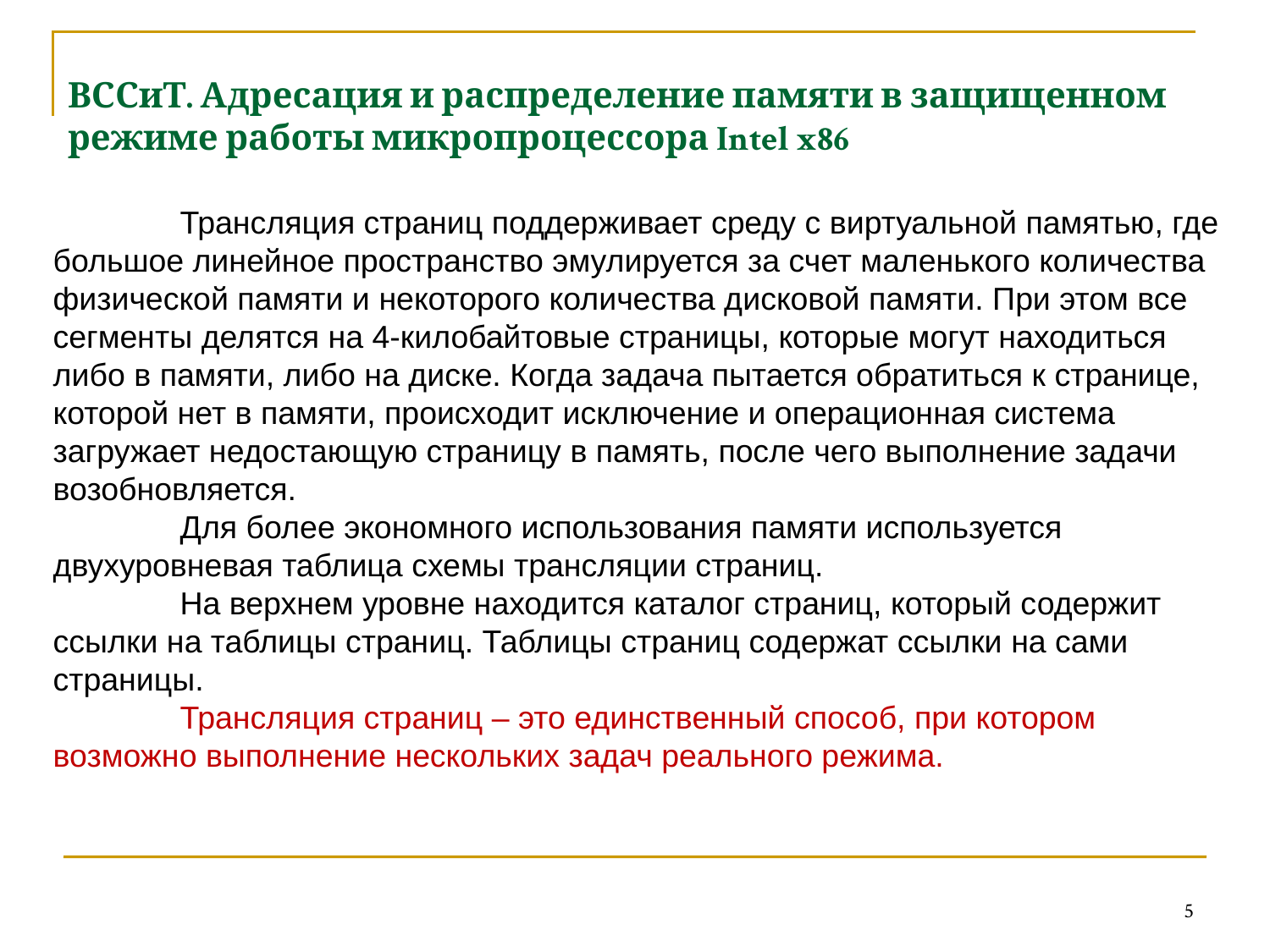

# ВССиТ. Адресация и распределение памяти в защищенном режиме работы микропроцессора Intel x86
	Трансляция страниц поддерживает среду с виртуальной памятью, где большое линейное пространство эмулируется за счет маленького количества физической памяти и некоторого количества дисковой памяти. При этом все сегменты делятся на 4-килобайтовые страницы, которые могут находиться либо в памяти, либо на диске. Когда задача пытается обратиться к странице, которой нет в памяти, происходит исключение и операционная система загружает недостающую страницу в память, после чего выполнение задачи возобновляется.
	Для более экономного использования памяти используется двухуровневая таблица схемы трансляции страниц.
	На верхнем уровне находится каталог страниц, который содержит ссылки на таблицы страниц. Таблицы страниц содержат ссылки на сами страницы.
	Трансляция страниц – это единственный способ, при котором возможно выполнение нескольких задач реального режима.

5